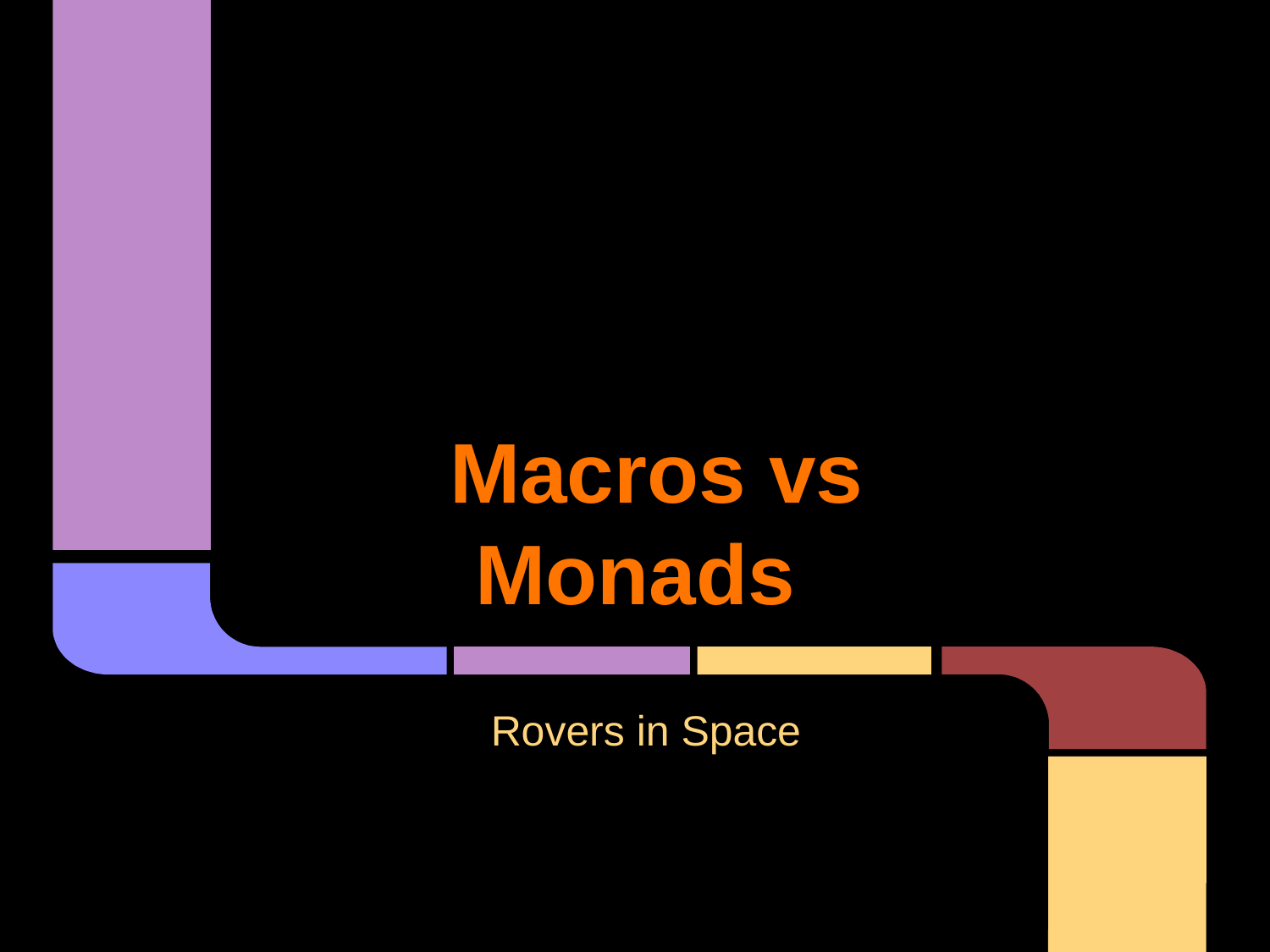

# Macros vs Monads
Rovers in Space